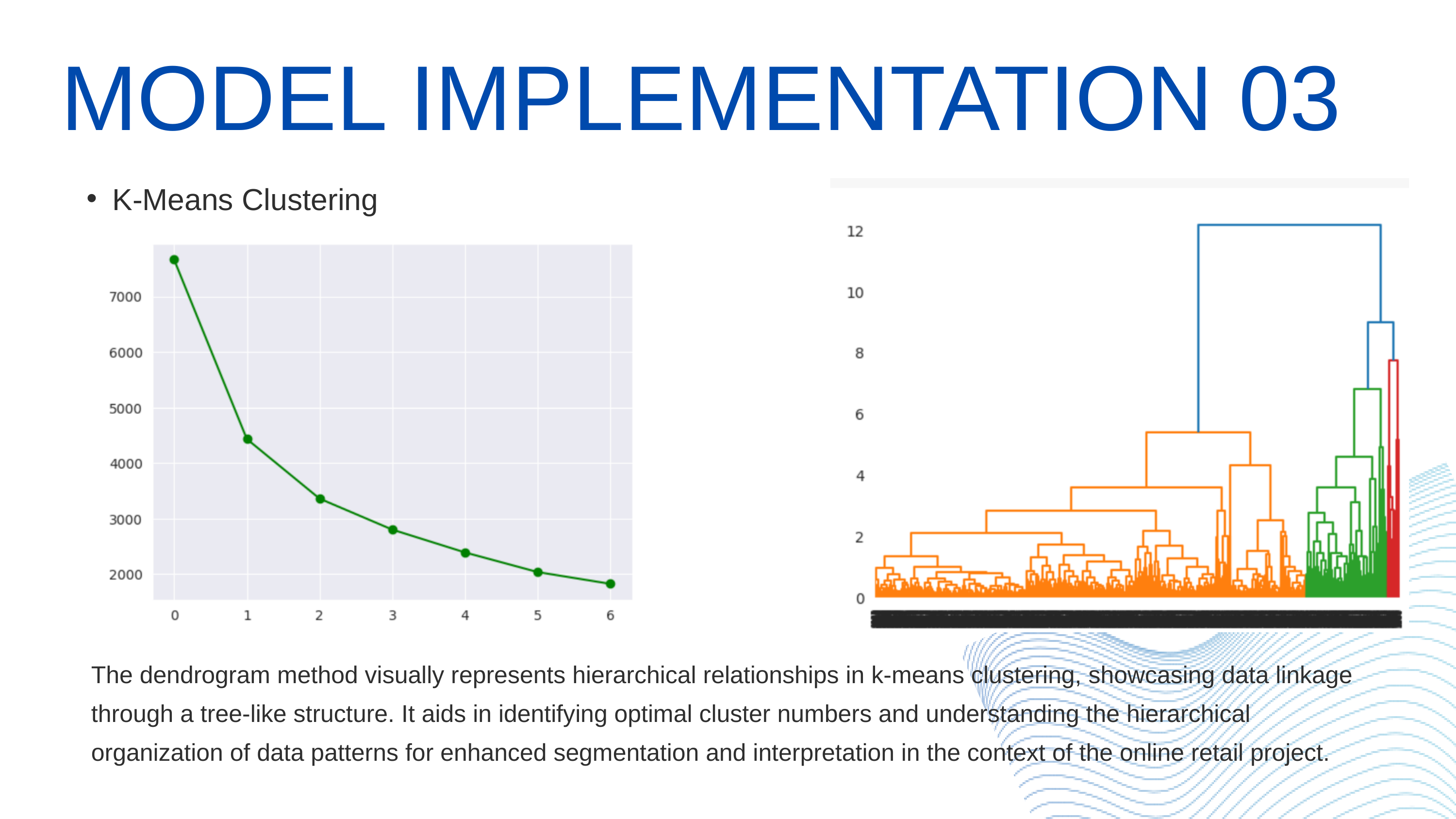

MODEL IMPLEMENTATION 03
K-Means Clustering

The dendrogram method visually represents hierarchical relationships in k-means clustering, showcasing data linkage through a tree-like structure. It aids in identifying optimal cluster numbers and understanding the hierarchical organization of data patterns for enhanced segmentation and interpretation in the context of the online retail project.